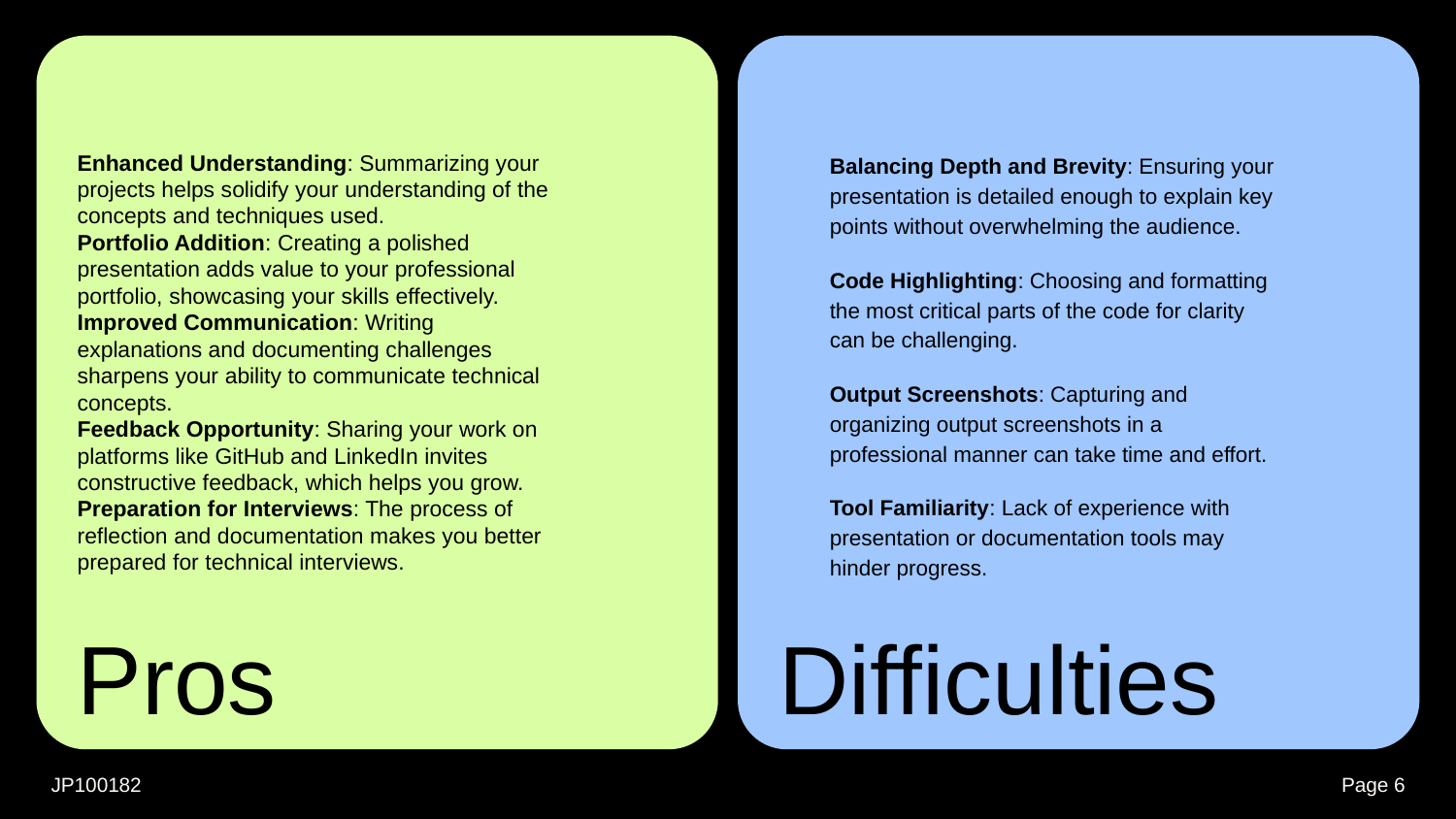

Enhanced Understanding: Summarizing your projects helps solidify your understanding of the concepts and techniques used.
Portfolio Addition: Creating a polished presentation adds value to your professional portfolio, showcasing your skills effectively.
Improved Communication: Writing explanations and documenting challenges sharpens your ability to communicate technical concepts.
Feedback Opportunity: Sharing your work on platforms like GitHub and LinkedIn invites constructive feedback, which helps you grow.
Preparation for Interviews: The process of reflection and documentation makes you better prepared for technical interviews.

Balancing Depth and Brevity: Ensuring your presentation is detailed enough to explain key points without overwhelming the audience.
Code Highlighting: Choosing and formatting the most critical parts of the code for clarity can be challenging.
Output Screenshots: Capturing and organizing output screenshots in a professional manner can take time and effort.
Tool Familiarity: Lack of experience with presentation or documentation tools may hinder progress.
# Pros
Difficulties
JP100182